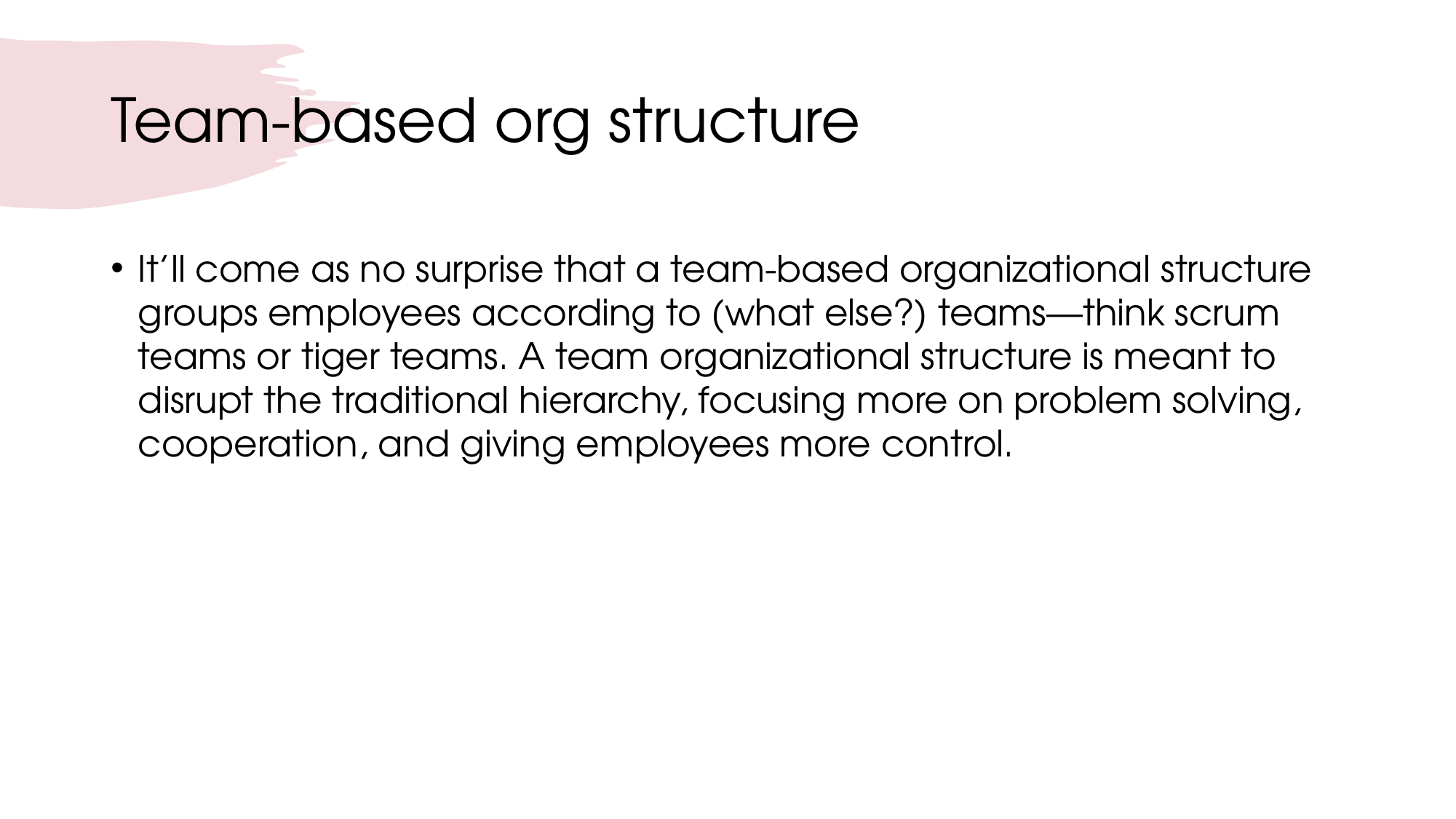

# Team-based org structure
It’ll come as no surprise that a team-based organizational structure groups employees according to (what else?) teams––think scrum teams or tiger teams. A team organizational structure is meant to disrupt the traditional hierarchy, focusing more on problem solving, cooperation, and giving employees more control.